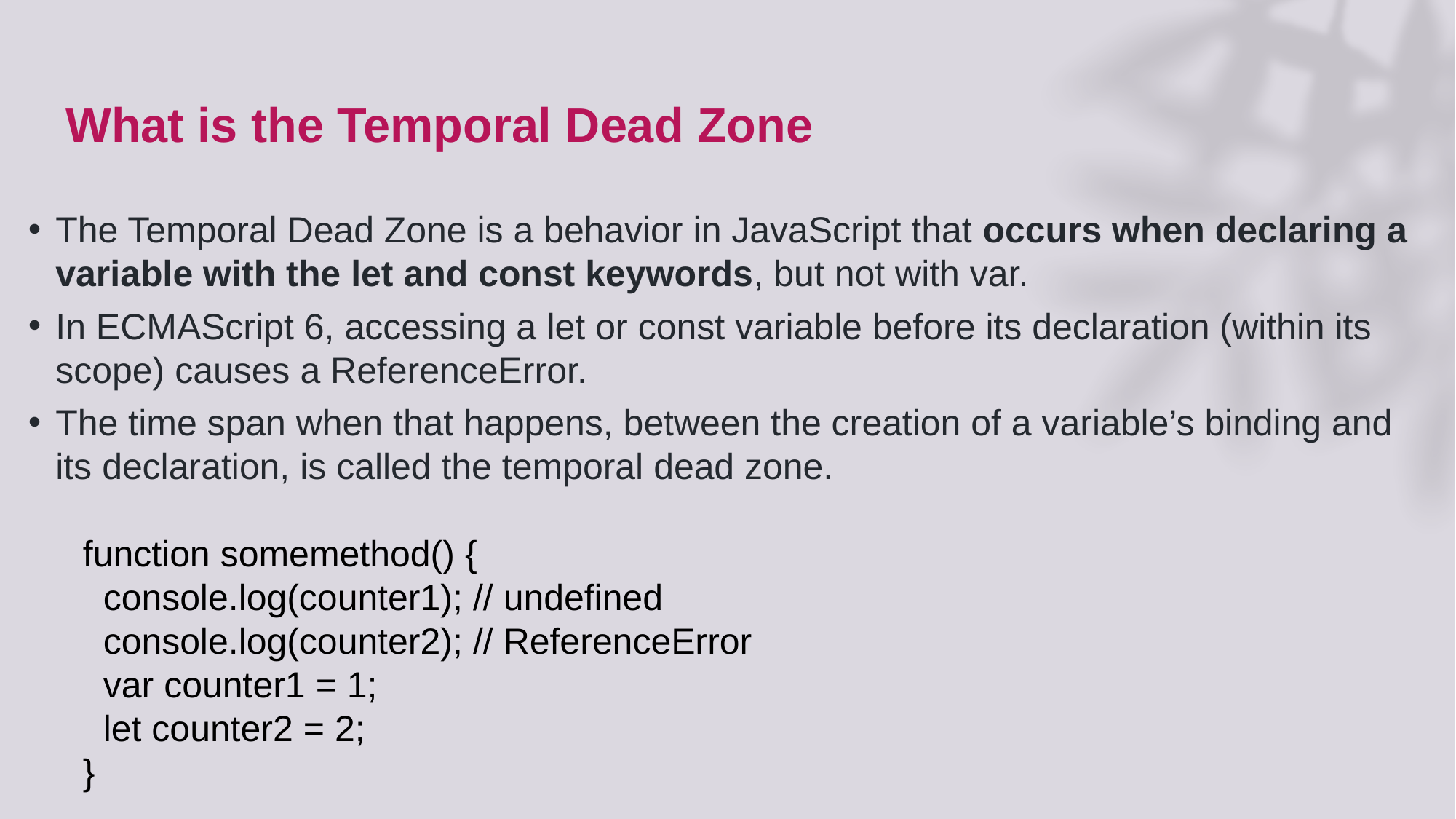

# What is the Temporal Dead Zone
The Temporal Dead Zone is a behavior in JavaScript that occurs when declaring a variable with the let and const keywords, but not with var.
In ECMAScript 6, accessing a let or const variable before its declaration (within its scope) causes a ReferenceError.
The time span when that happens, between the creation of a variable’s binding and its declaration, is called the temporal dead zone.

function somemethod() {
  console.log(counter1); // undefined
  console.log(counter2); // ReferenceError
  var counter1 = 1;
  let counter2 = 2;
}